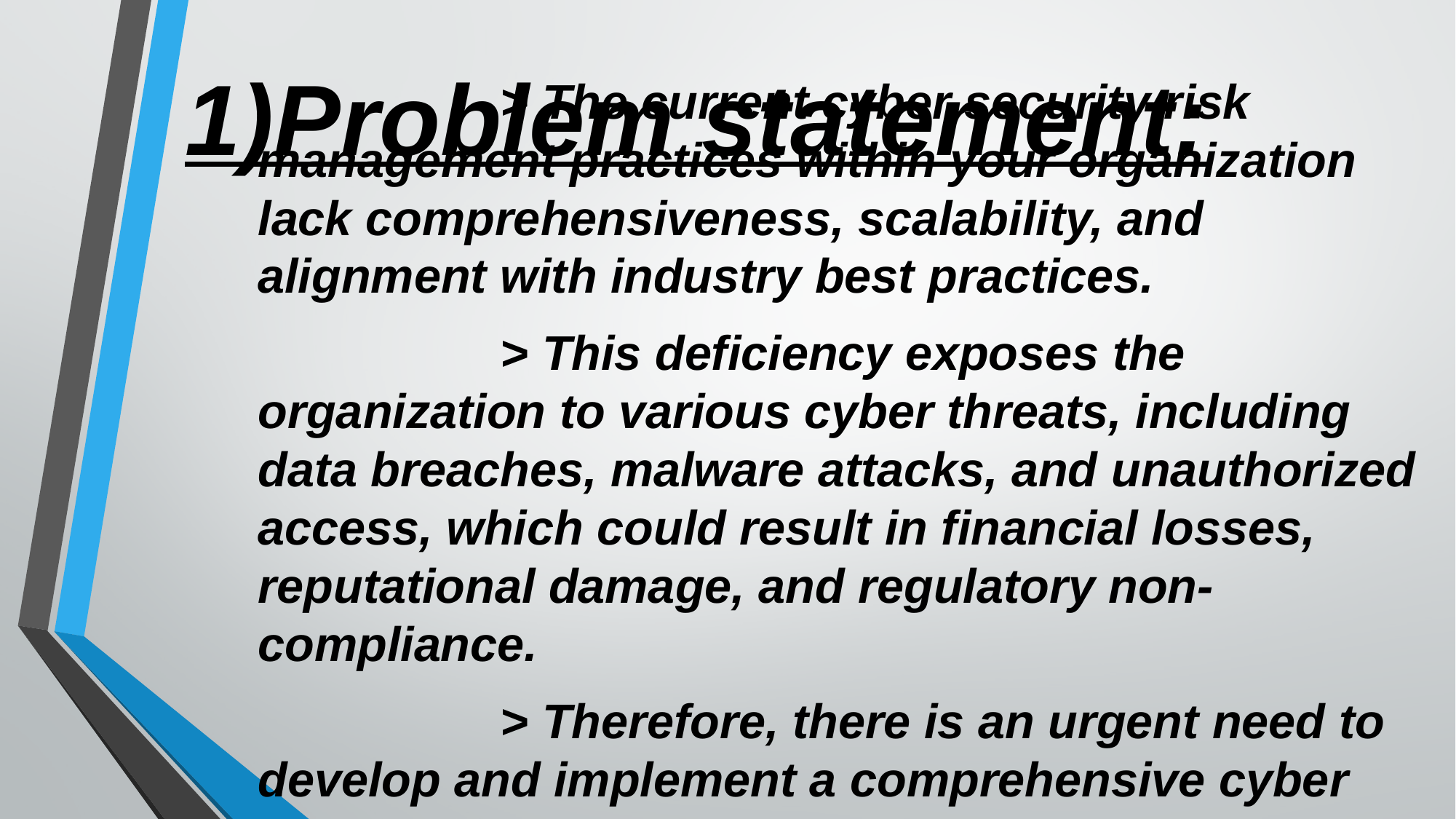

# 1)Problem statement:
                  > The current cyber security risk management practices within your organization lack comprehensiveness, scalability, and alignment with industry best practices.
                  > This deficiency exposes the organization to various cyber threats, including data breaches, malware attacks, and unauthorized access, which could result in financial losses, reputational damage, and regulatory non-compliance.
                  > Therefore, there is an urgent need to develop and implement a comprehensive cyber security risk management program tailored to the organization's specific needs and challenges.